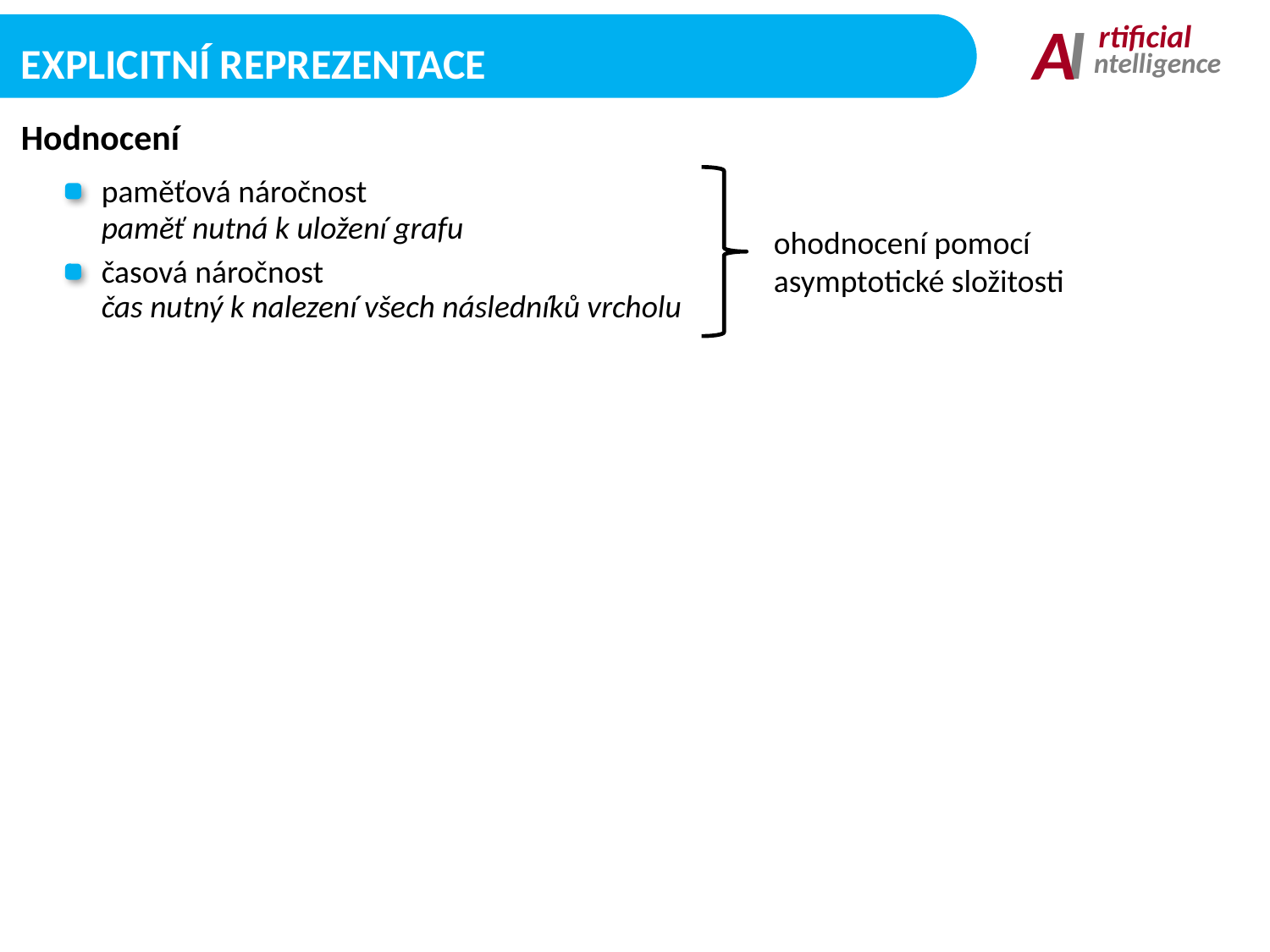

I
A
rtificial
ntelligence

Explicitní Reprezentace
Hodnocení
paměťová náročnost

paměť nutná k uložení grafu
ohodnocení pomocí asymptotické složitosti
časová náročnost

čas nutný k nalezení všech následníků vrcholu